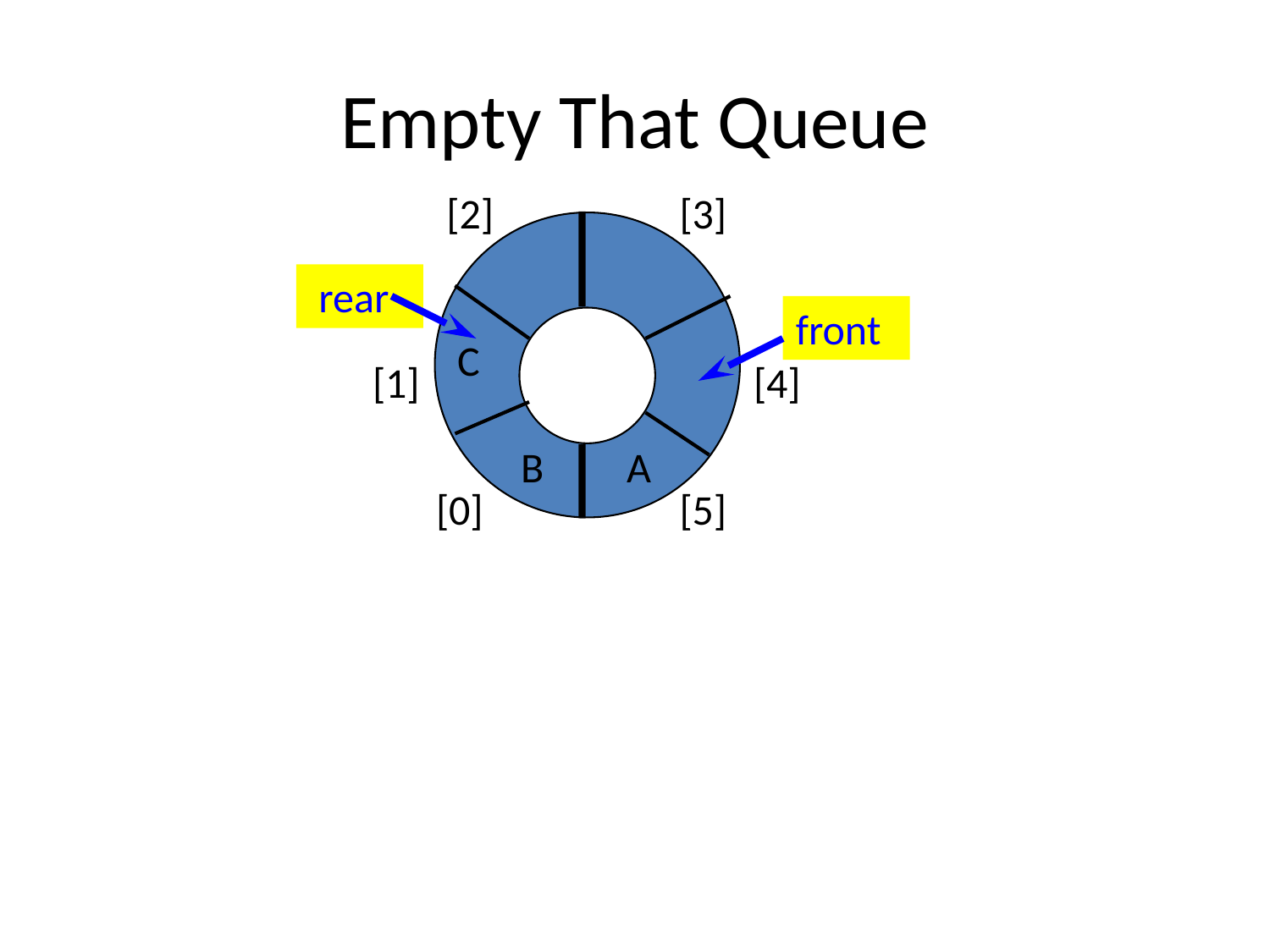

# Empty That Queue
[2]
[3]

[1]
[4]

[0]
[5]
C
B
A
 rear

front